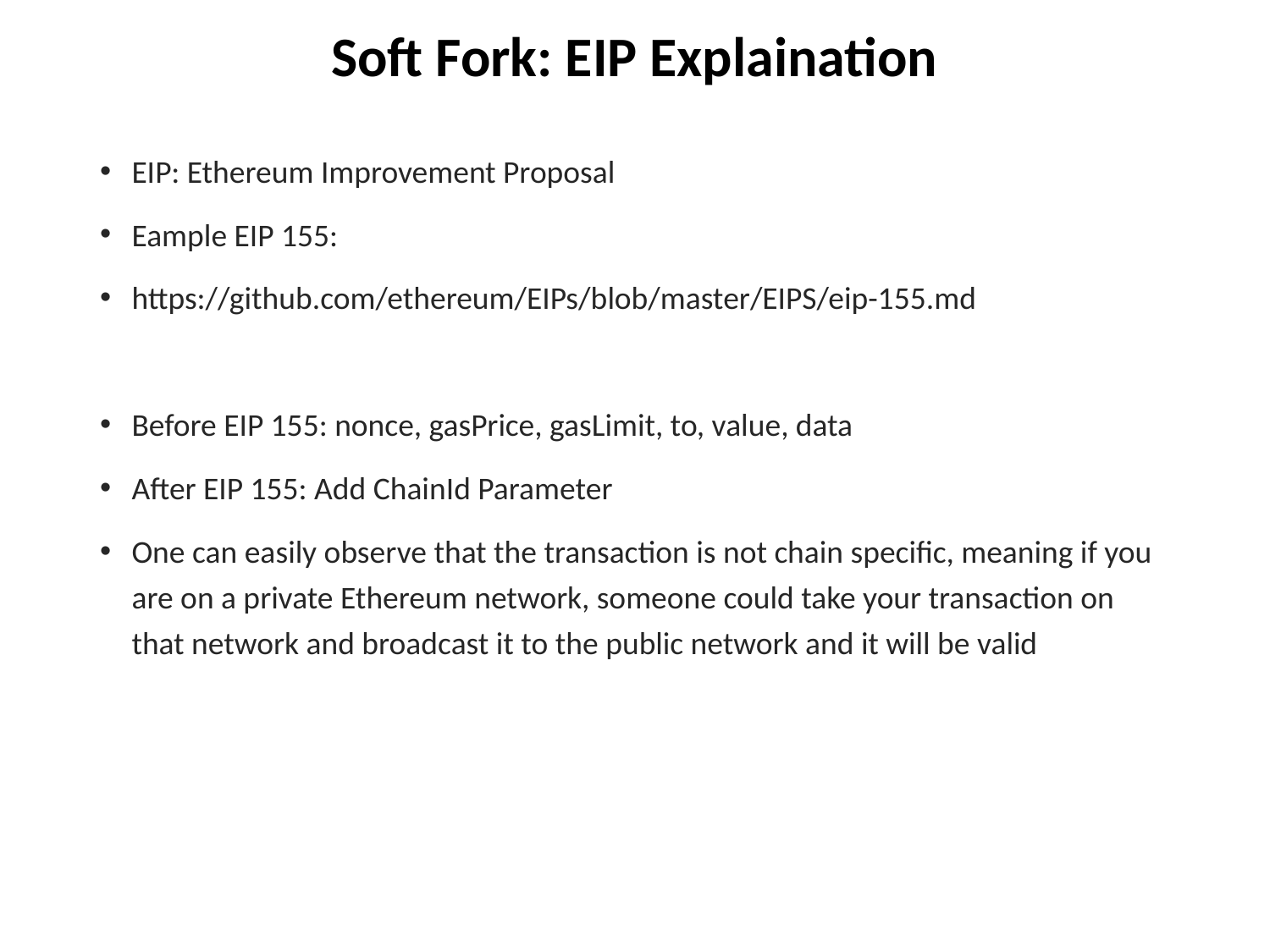

# Soft Fork: EIP Explaination
EIP: Ethereum Improvement Proposal
Eample EIP 155:
https://github.com/ethereum/EIPs/blob/master/EIPS/eip-155.md

Before EIP 155: nonce, gasPrice, gasLimit, to, value, data
After EIP 155: Add ChainId Parameter
One can easily observe that the transaction is not chain specific, meaning if you are on a private Ethereum network, someone could take your transaction on that network and broadcast it to the public network and it will be valid